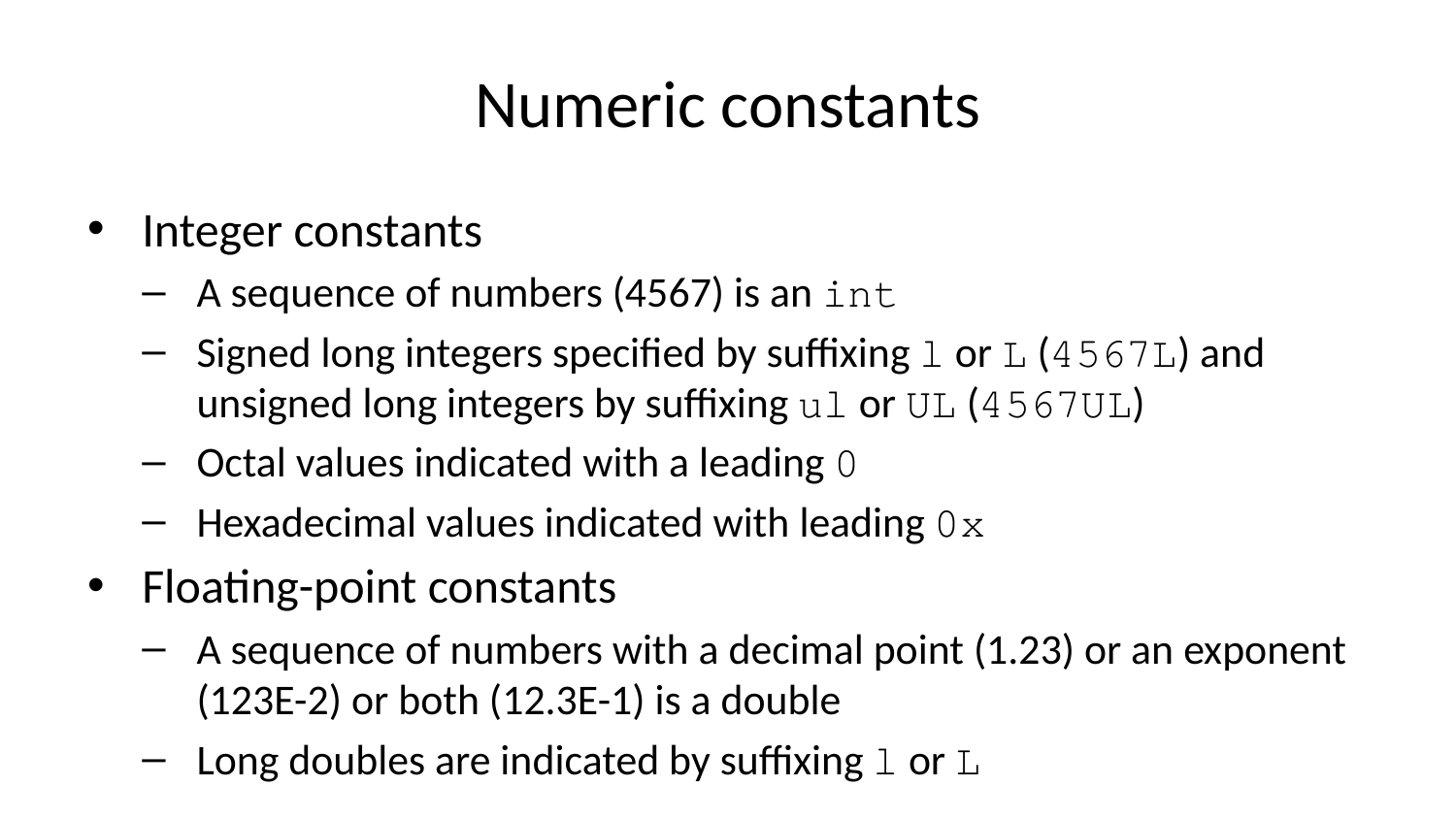

# Numeric constants
Integer constants
A sequence of numbers (4567) is an int
Signed long integers specified by suffixing l or L (4567L) and unsigned long integers by suffixing ul or UL (4567UL)
Octal values indicated with a leading 0
Hexadecimal values indicated with leading 0x
Floating-point constants
A sequence of numbers with a decimal point (1.23) or an exponent (123E-2) or both (12.3E-1) is a double
Long doubles are indicated by suffixing l or L